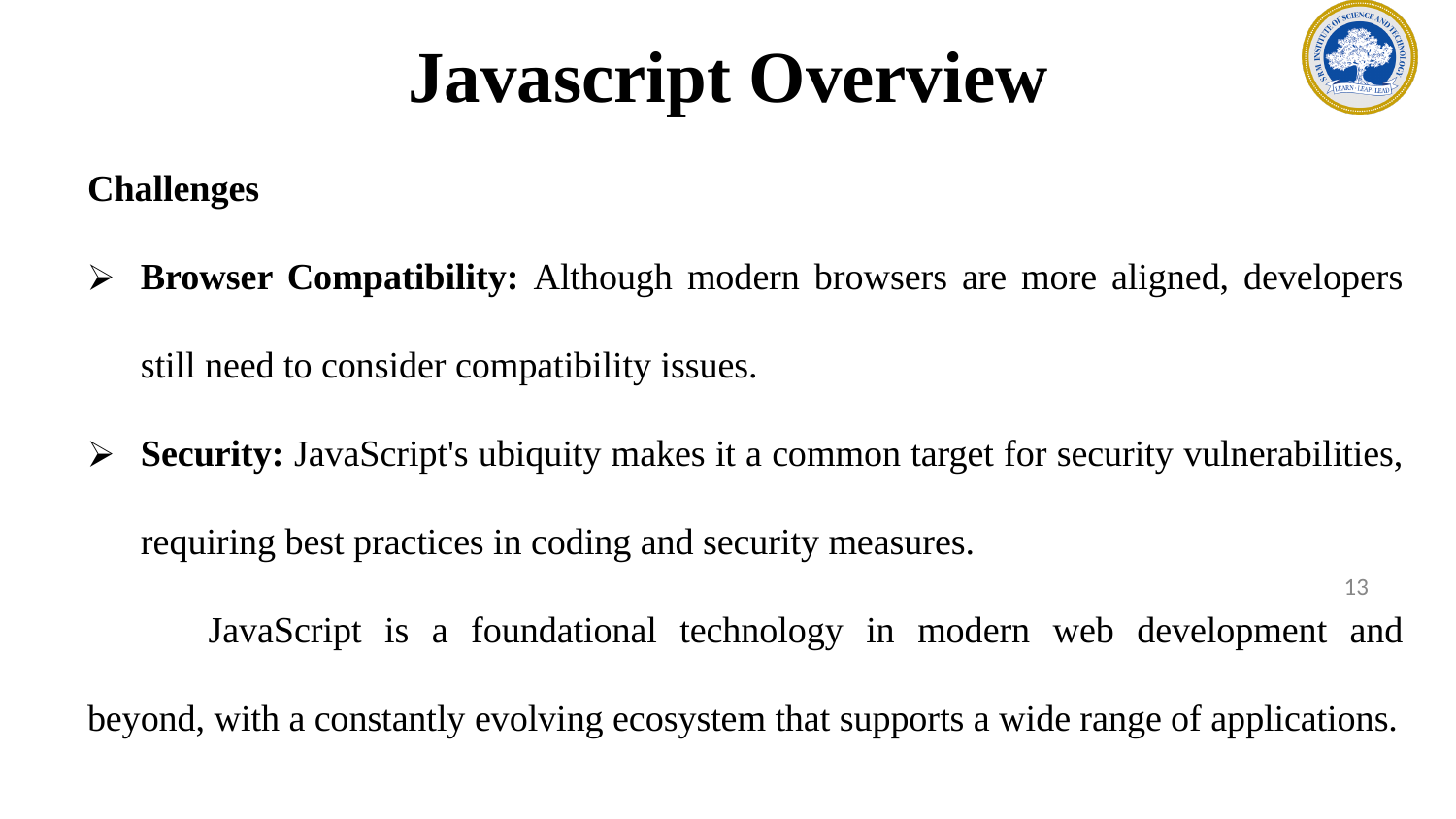

# Javascript Overview
Challenges
Browser Compatibility: Although modern browsers are more aligned, developers still need to consider compatibility issues.
Security: JavaScript's ubiquity makes it a common target for security vulnerabilities, requiring best practices in coding and security measures.
	JavaScript is a foundational technology in modern web development and beyond, with a constantly evolving ecosystem that supports a wide range of applications.
13